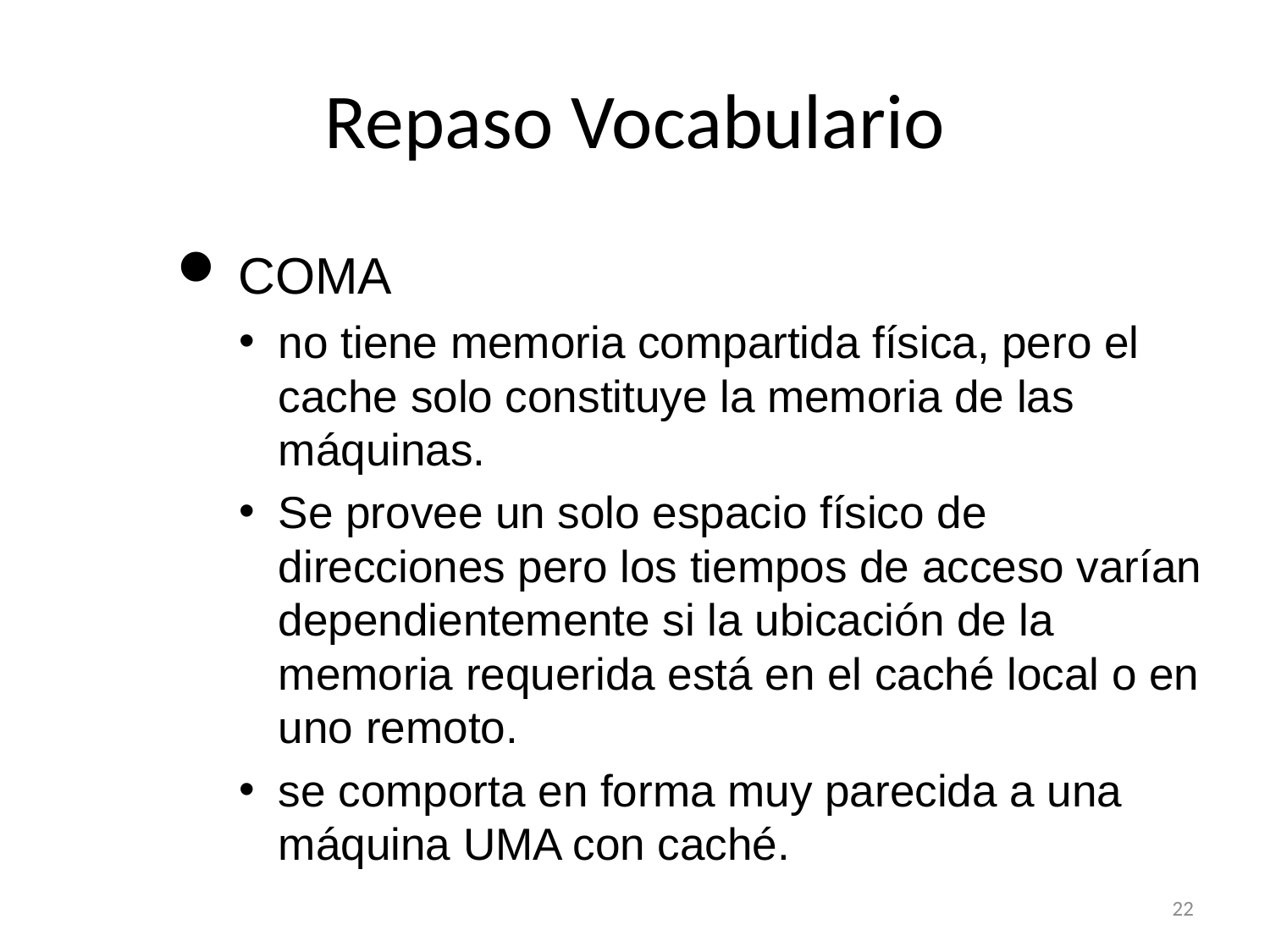

# Repaso Vocabulario
 COMA
no tiene memoria compartida física, pero el cache solo constituye la memoria de las máquinas.
Se provee un solo espacio físico de direcciones pero los tiempos de acceso varían dependientemente si la ubicación de la memoria requerida está en el caché local o en uno remoto.
se comporta en forma muy parecida a una máquina UMA con caché.
22